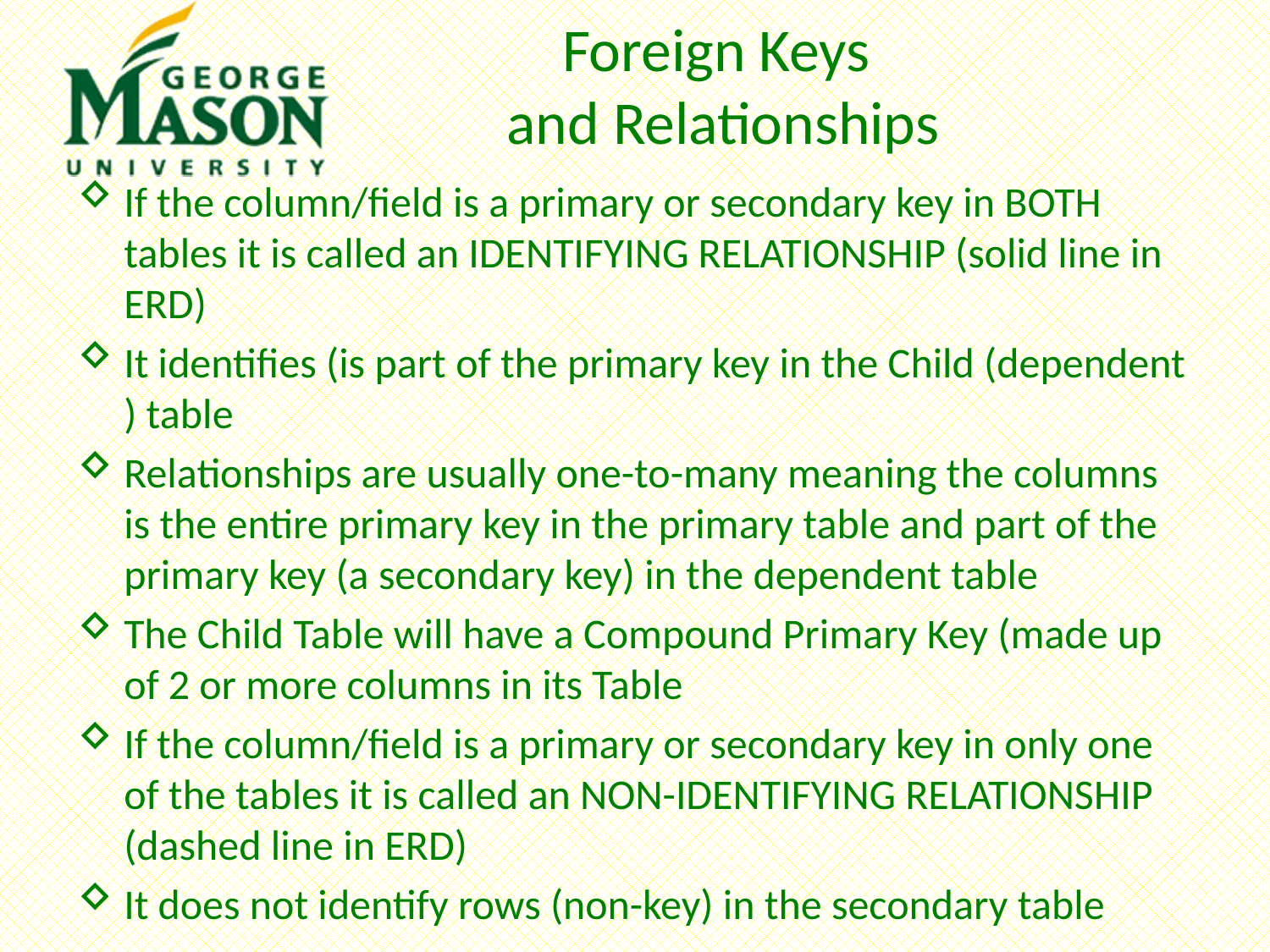

# Foreign Keys and Relationships
If the column/field is a primary or secondary key in BOTH tables it is called an IDENTIFYING RELATIONSHIP (solid line in ERD)
It identifies (is part of the primary key in the Child (dependent ) table
Relationships are usually one-to-many meaning the columns is the entire primary key in the primary table and part of the primary key (a secondary key) in the dependent table
The Child Table will have a Compound Primary Key (made up of 2 or more columns in its Table
If the column/field is a primary or secondary key in only one of the tables it is called an NON-IDENTIFYING RELATIONSHIP (dashed line in ERD)
It does not identify rows (non-key) in the secondary table